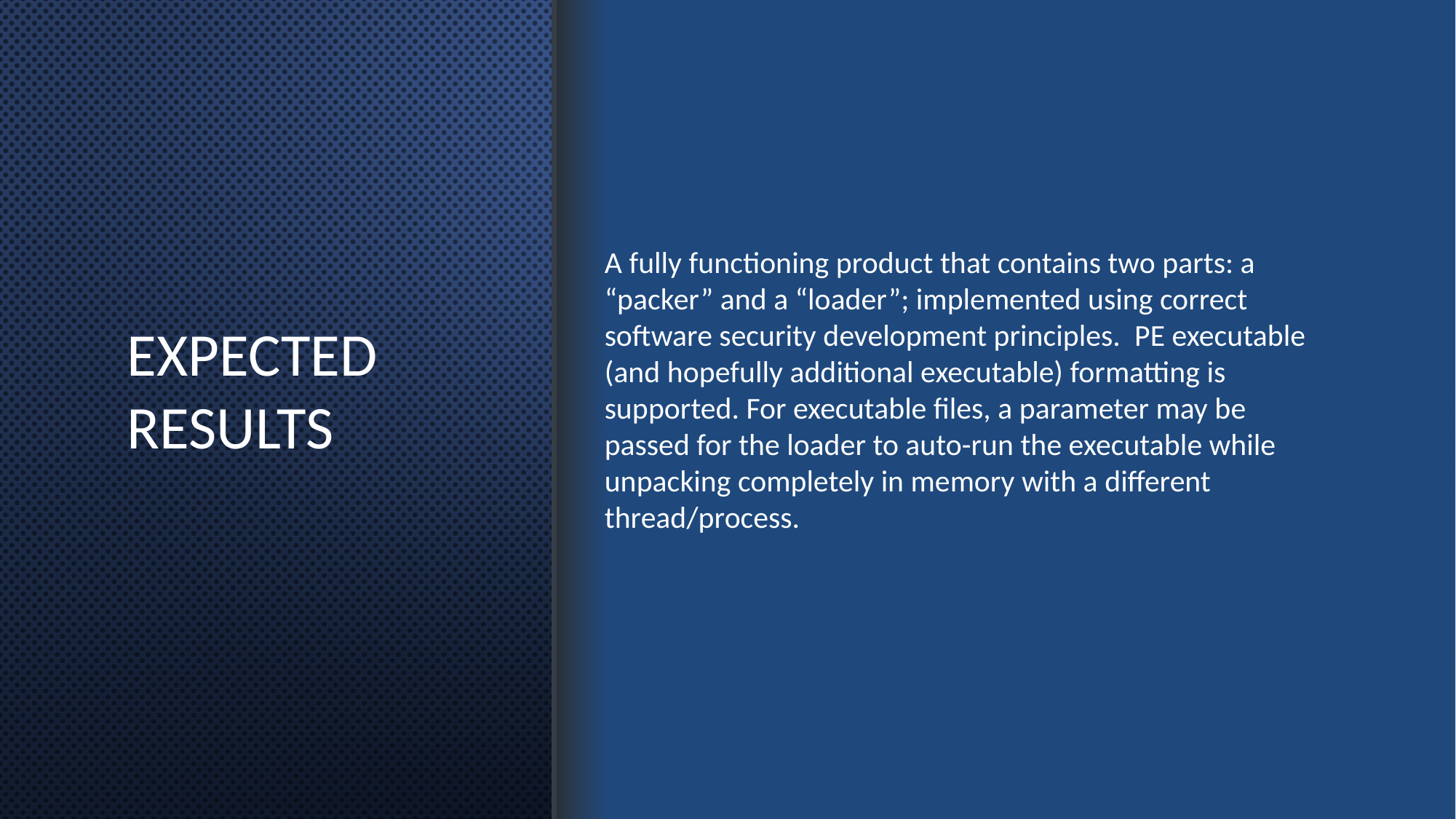

# Expected Results
A fully functioning product that contains two parts: a “packer” and a “loader”; implemented using correct software security development principles.  PE executable (and hopefully additional executable) formatting is supported. For executable files, a parameter may be passed for the loader to auto-run the executable while unpacking completely in memory with a different thread/process.